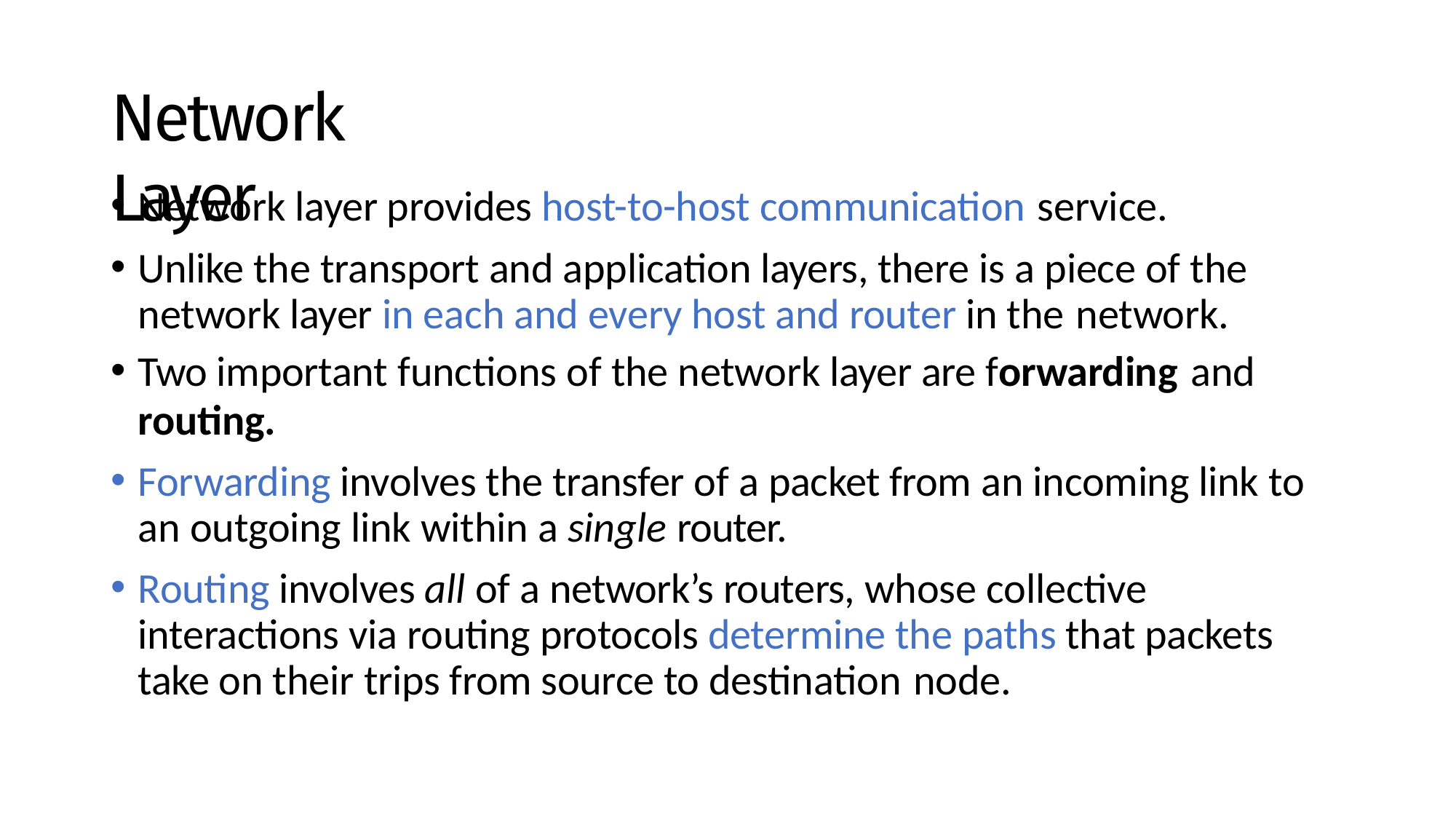

# Network Layer
Network layer provides host-to-host communication service.
Unlike the transport and application layers, there is a piece of the  network layer in each and every host and router in the network.
Two important functions of the network layer are forwarding and routing.
Forwarding involves the transfer of a packet from an incoming link to  an outgoing link within a single router.
Routing involves all of a network’s routers, whose collective  interactions via routing protocols determine the paths that packets  take on their trips from source to destination node.